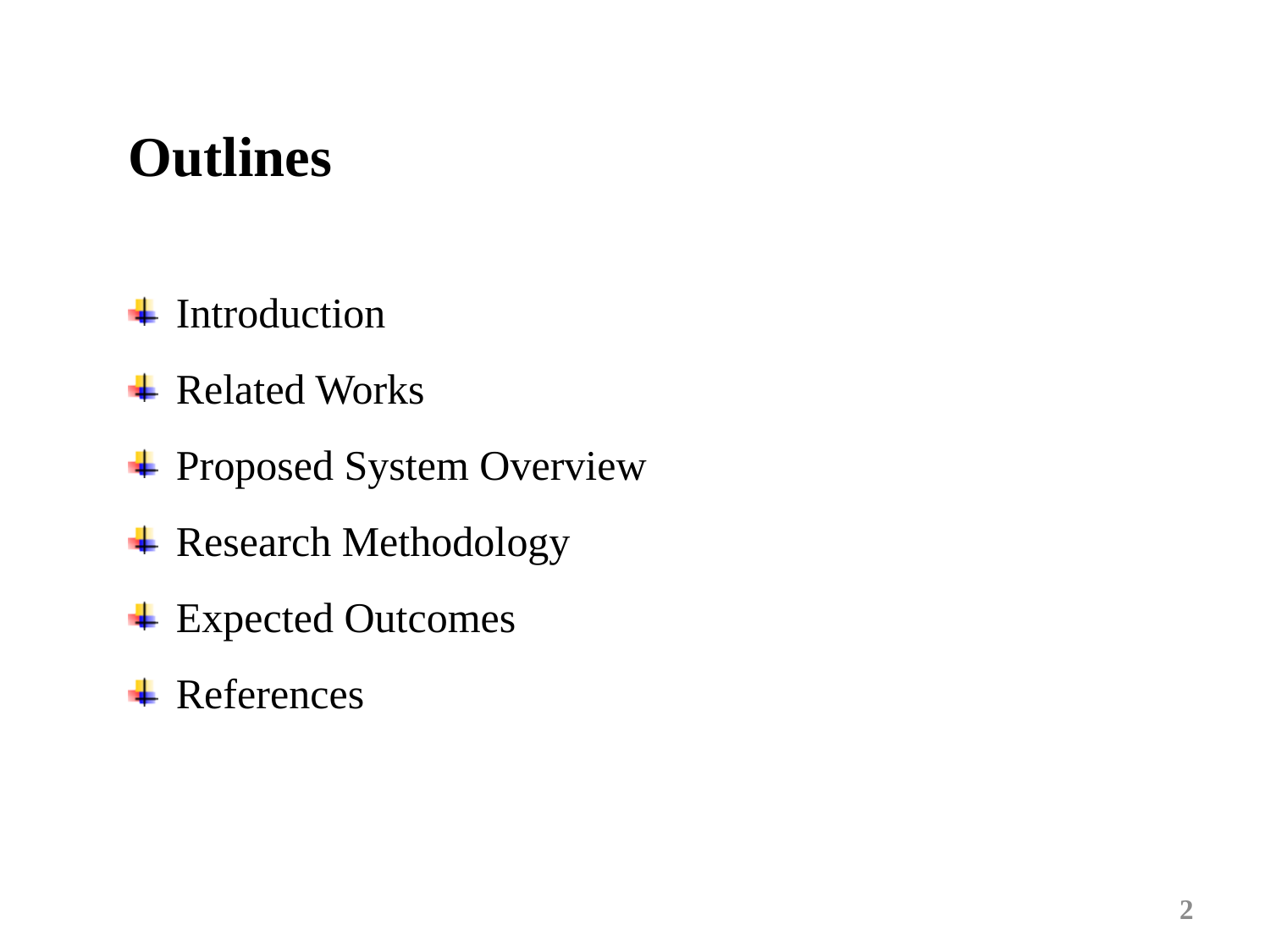

Outlines
Introduction
Related Works
Proposed System Overview
Research Methodology
Expected Outcomes
References
2